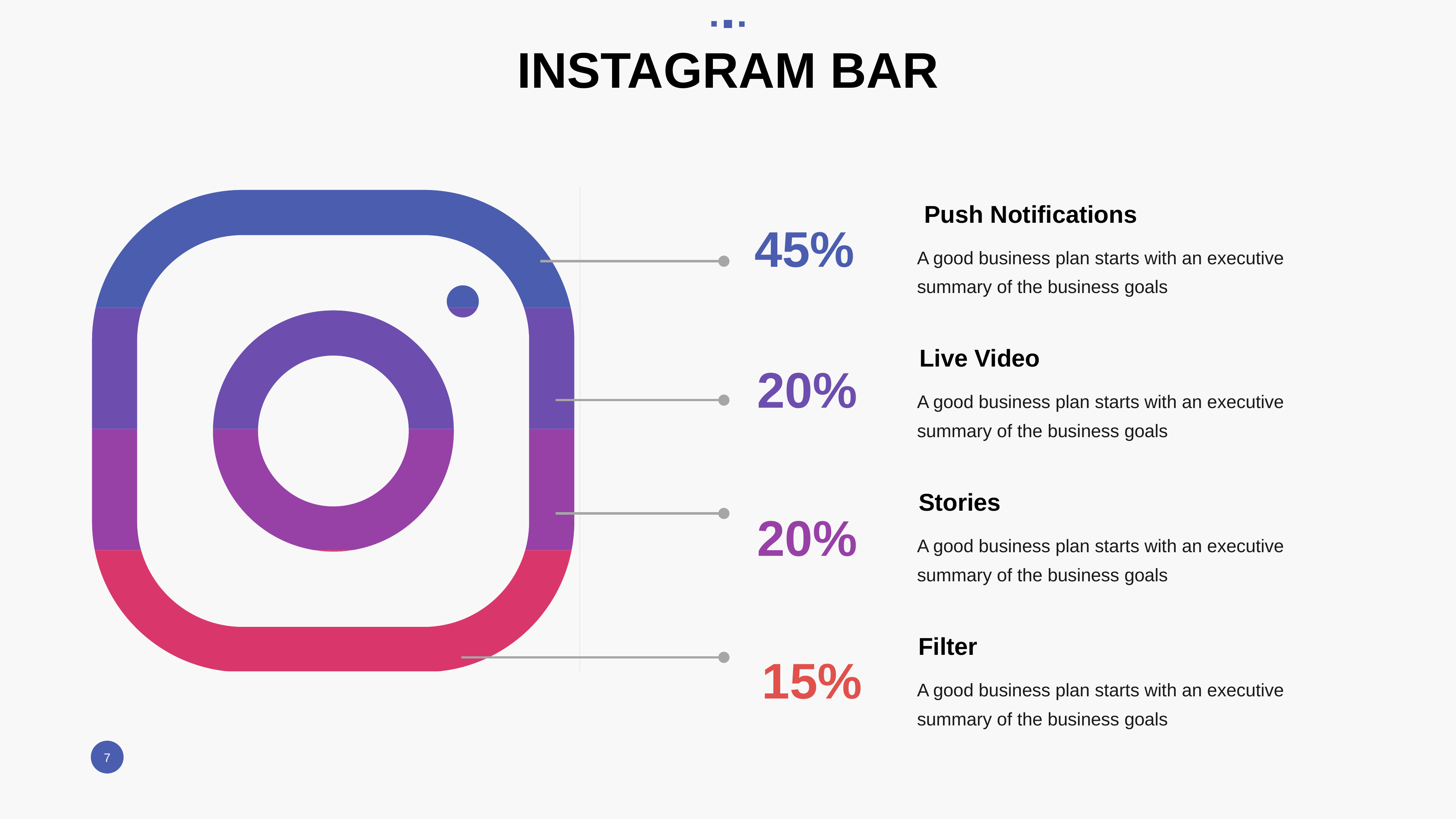

INSTAGRAM BAR

Push Notifications
45%
A good business plan starts with an executive summary of the business goals

Live Video
20%
A good business plan starts with an executive summary of the business goals

Stories
20%
A good business plan starts with an executive summary of the business goals

Filter
15%
A good business plan starts with an executive summary of the business goals